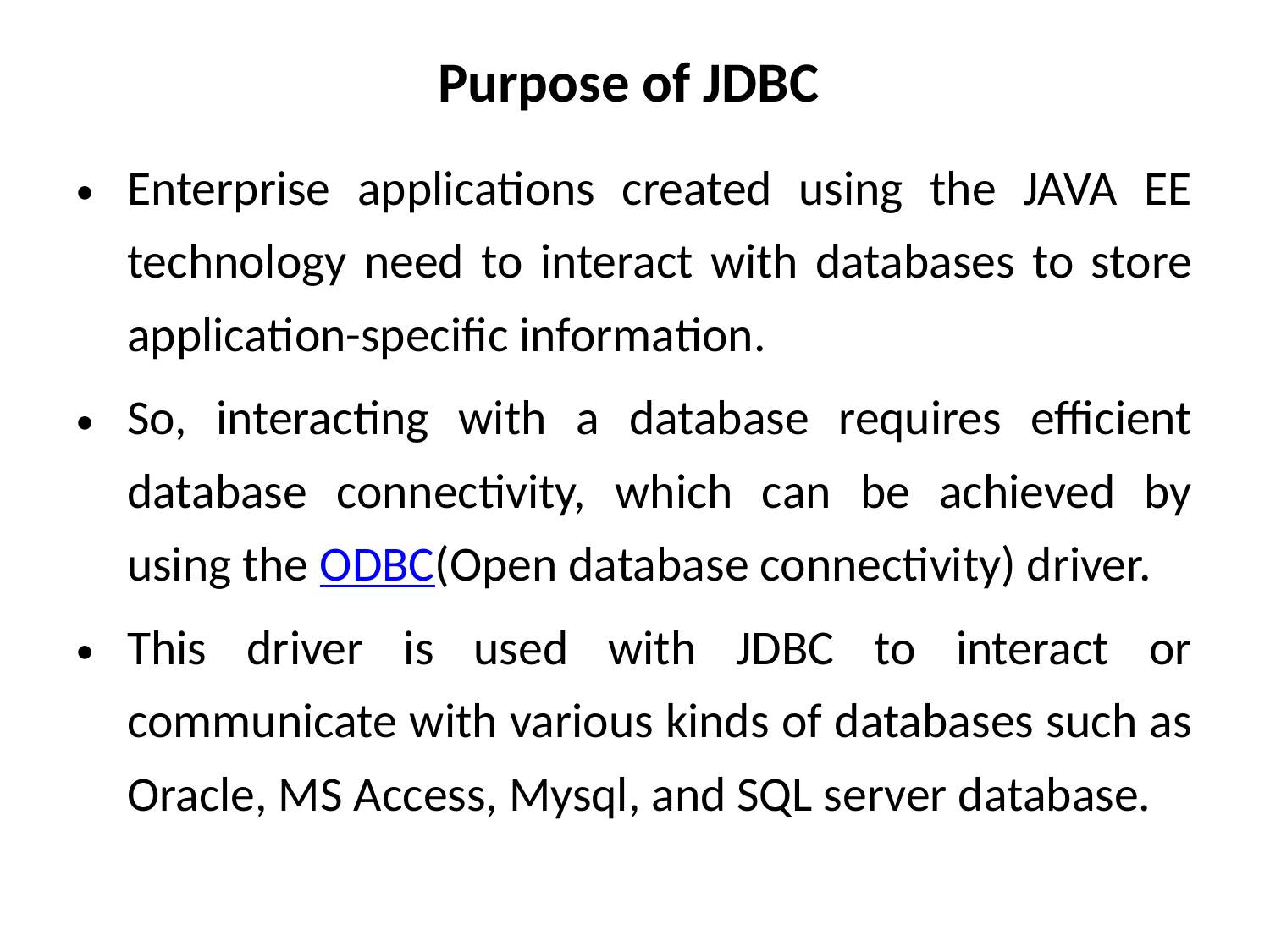

# Purpose of JDBC
Enterprise applications created using the JAVA EE technology need to interact with databases to store application-specific information.
So, interacting with a database requires efficient database connectivity, which can be achieved by using the ODBC(Open database connectivity) driver.
This driver is used with JDBC to interact or communicate with various kinds of databases such as Oracle, MS Access, Mysql, and SQL server database.